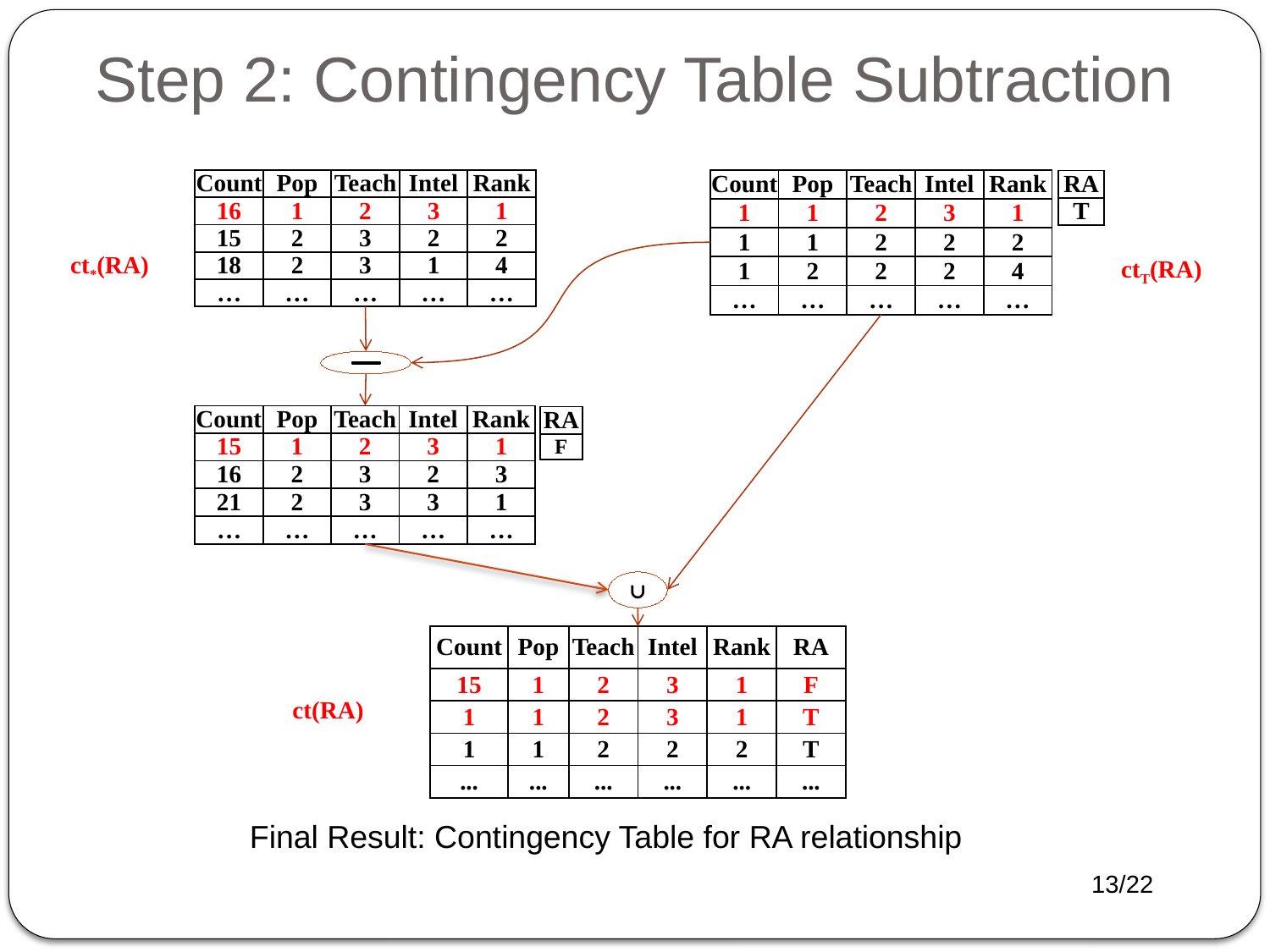

# Step 2: Contingency Table Subtraction
| Count | Pop | Teach | Intel | Rank |
| --- | --- | --- | --- | --- |
| 16 | 1 | 2 | 3 | 1 |
| 15 | 2 | 3 | 2 | 2 |
| 18 | 2 | 3 | 1 | 4 |
| … | … | … | … | … |
| Count | Pop | Teach | Intel | Rank |
| --- | --- | --- | --- | --- |
| 1 | 1 | 2 | 3 | 1 |
| 1 | 1 | 2 | 2 | 2 |
| 1 | 2 | 2 | 2 | 4 |
| … | … | … | … | … |
| RA |
| --- |
| T |
ct*(RA)
ctT(RA)

| Count | Pop | Teach | Intel | Rank |
| --- | --- | --- | --- | --- |
| 15 | 1 | 2 | 3 | 1 |
| 16 | 2 | 3 | 2 | 3 |
| 21 | 2 | 3 | 3 | 1 |
| … | … | … | … | … |
| RA |
| --- |
| F |
∪
| Count | Pop | Teach | Intel | Rank | RA |
| --- | --- | --- | --- | --- | --- |
| 15 | 1 | 2 | 3 | 1 | F |
| 1 | 1 | 2 | 3 | 1 | T |
| 1 | 1 | 2 | 2 | 2 | T |
| ... | ... | ... | ... | ... | ... |
ct(RA)
Final Result: Contingency Table for RA relationship